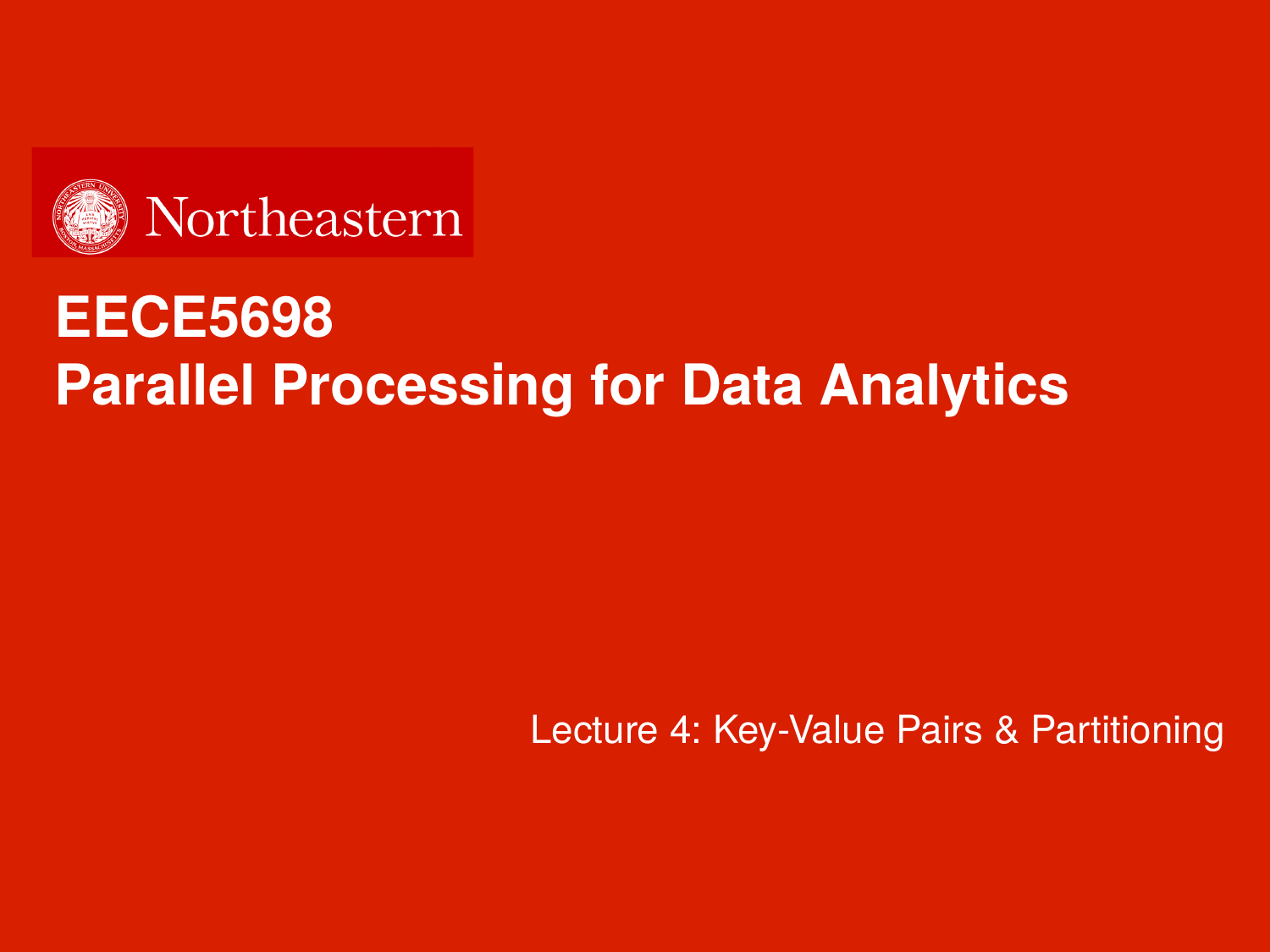

EECE5698
Parallel Processing for Data Analytics
Lecture 4: Key-Value Pairs & Partitioning